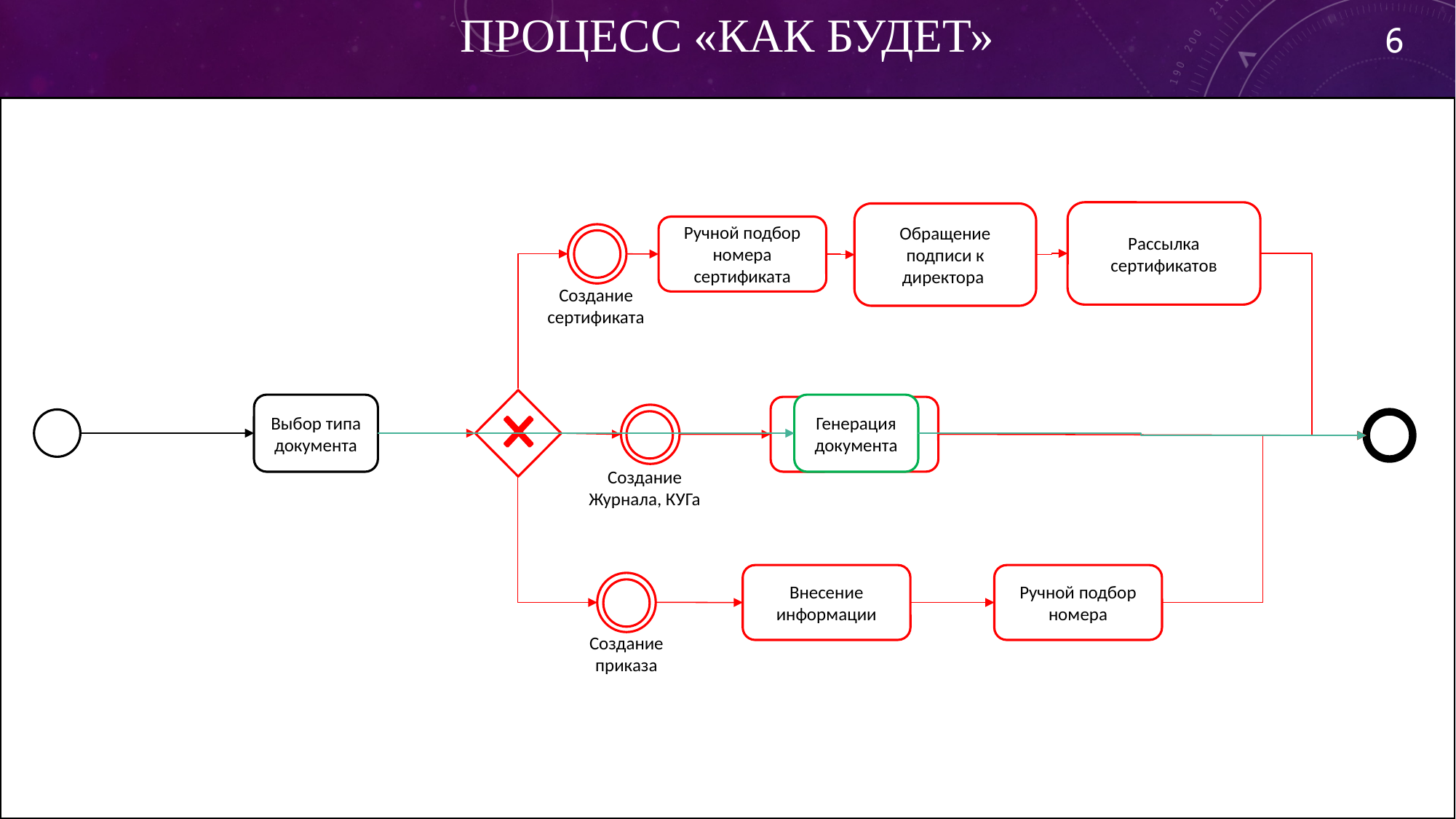

6
# ПРОЦЕСС «КАК Будет»

Рассылка сертификатов
Обращение подписи к директора
Ручной подбор номера сертификата

Создание сертификата

Выбор типа документа
Генерация документа
Ручное заполнение расписания

Создание Журнала, КУГа
Внесение информации
Ручной подбор номера

Создание приказа